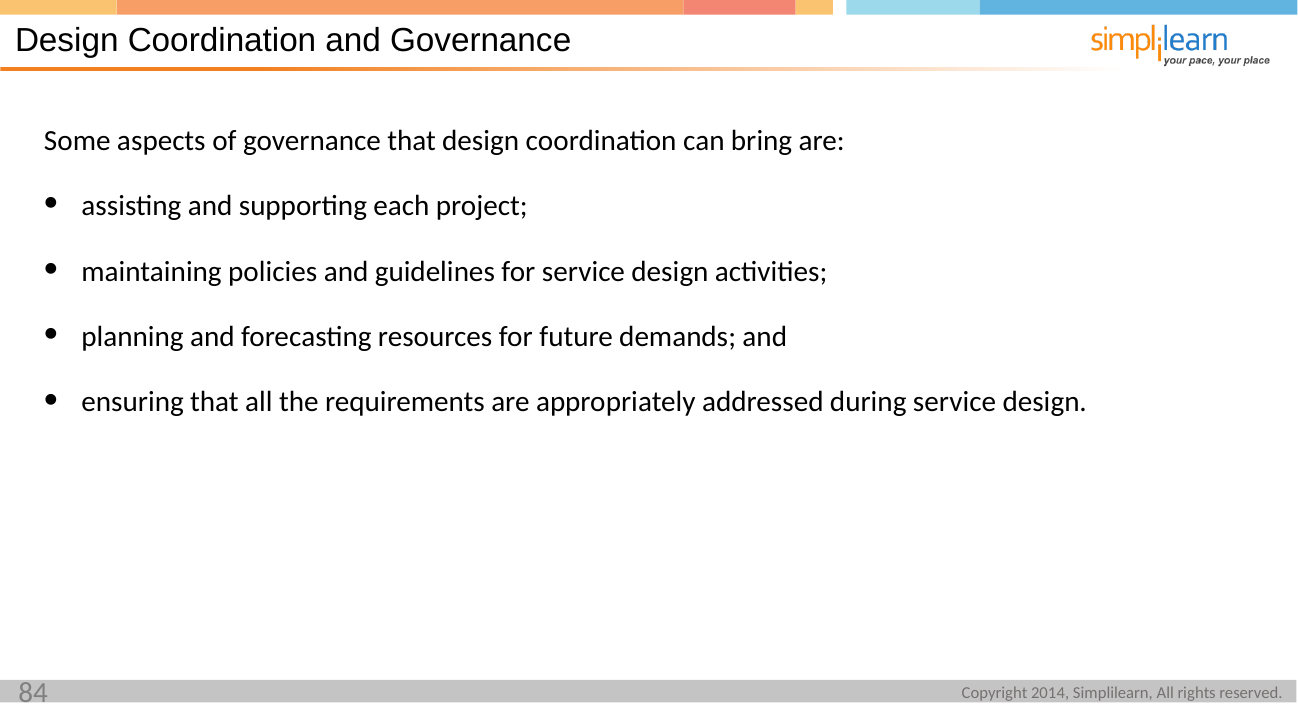

Design Coordination and Governance
Some aspects of governance that design coordination can bring are:
assisting and supporting each project;
maintaining policies and guidelines for service design activities;
planning and forecasting resources for future demands; and
ensuring that all the requirements are appropriately addressed during service design.

84